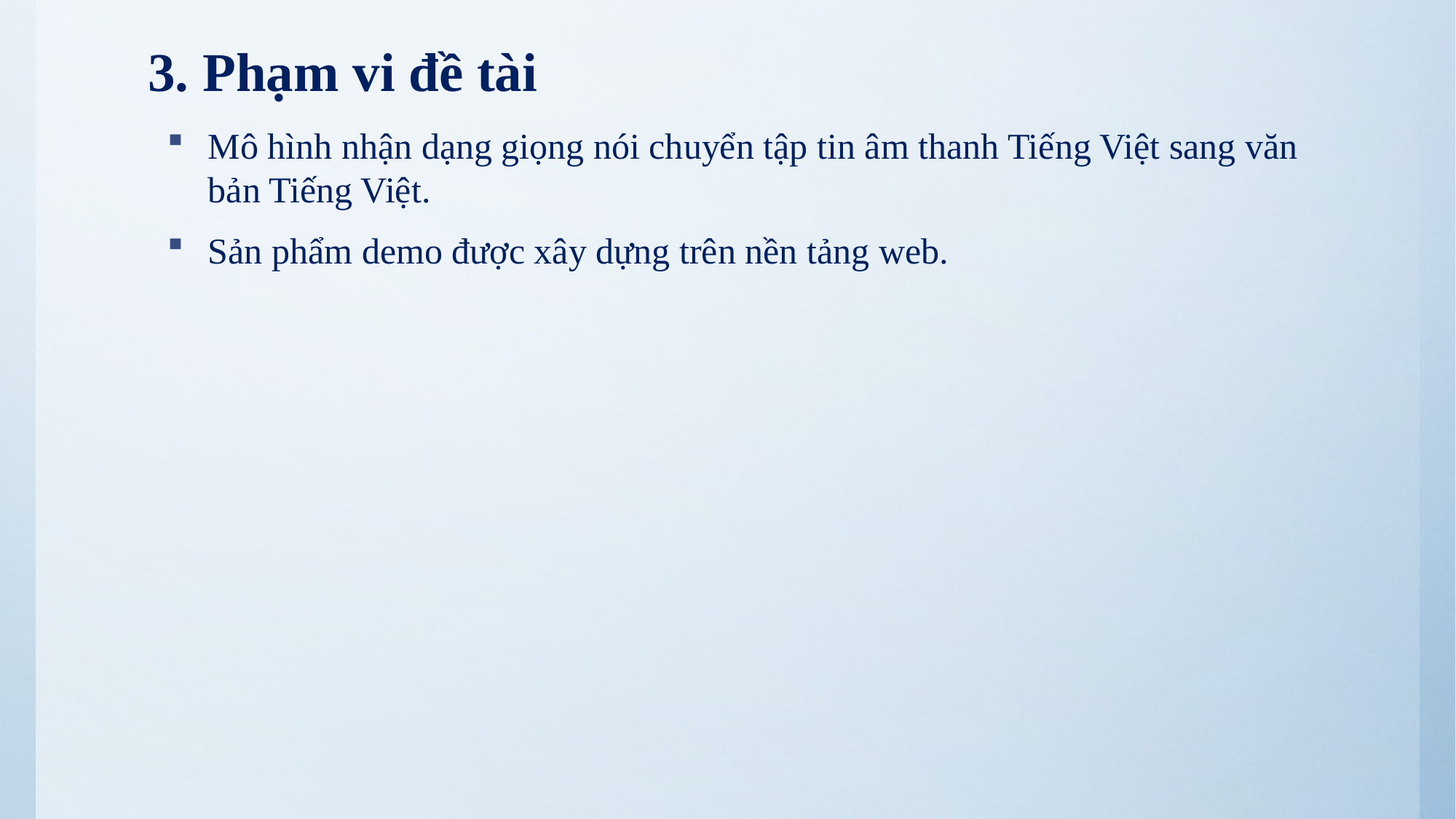

3. Phạm vi đề tài
Mô hình nhận dạng giọng nói chuyển tập tin âm thanh Tiếng Việt sang văn bản Tiếng Việt.
Sản phẩm demo được xây dựng trên nền tảng web.